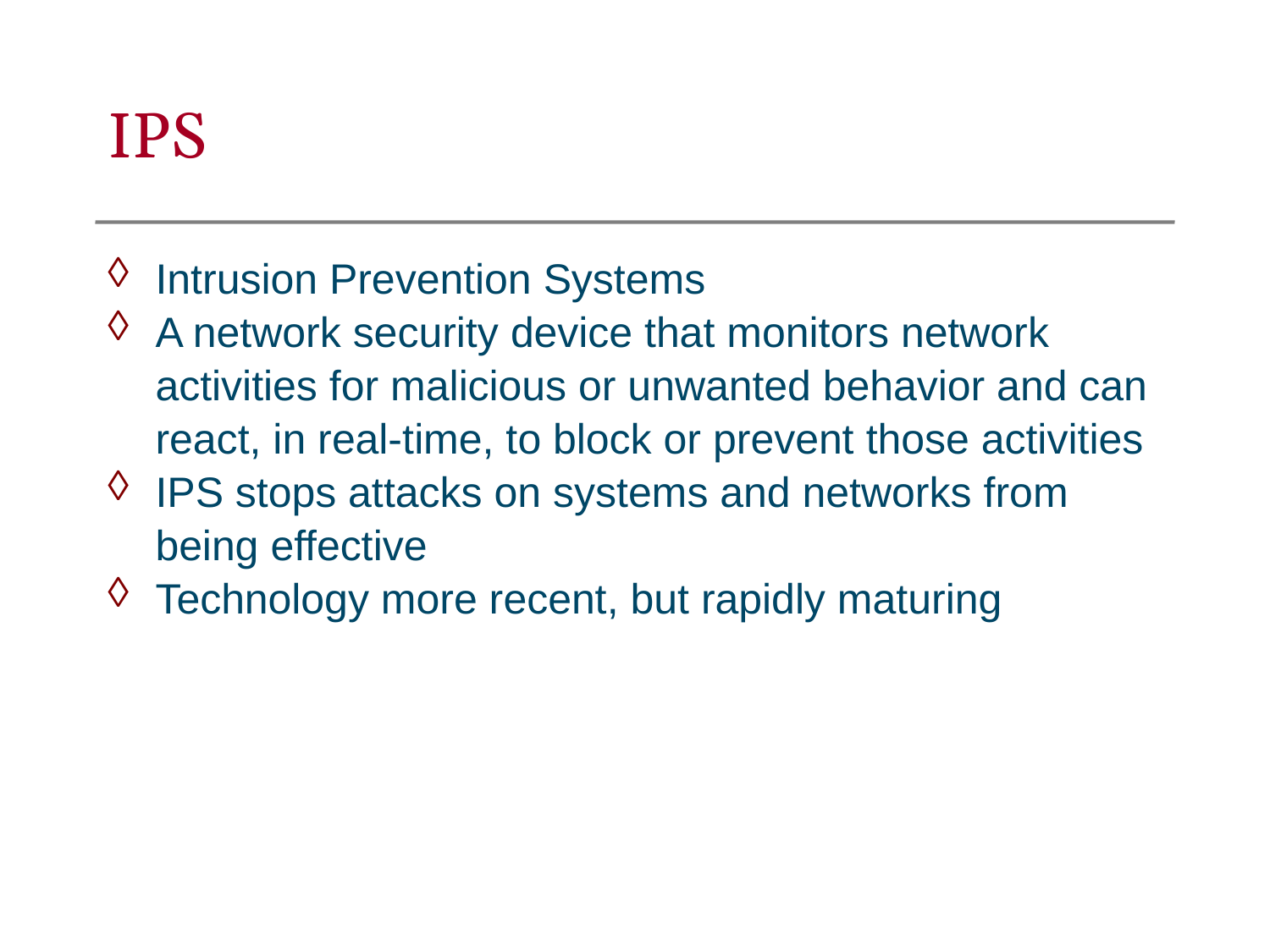

IPS
Intrusion Prevention Systems
A network security device that monitors network activities for malicious or unwanted behavior and can react, in real-time, to block or prevent those activities
IPS stops attacks on systems and networks from being effective
Technology more recent, but rapidly maturing